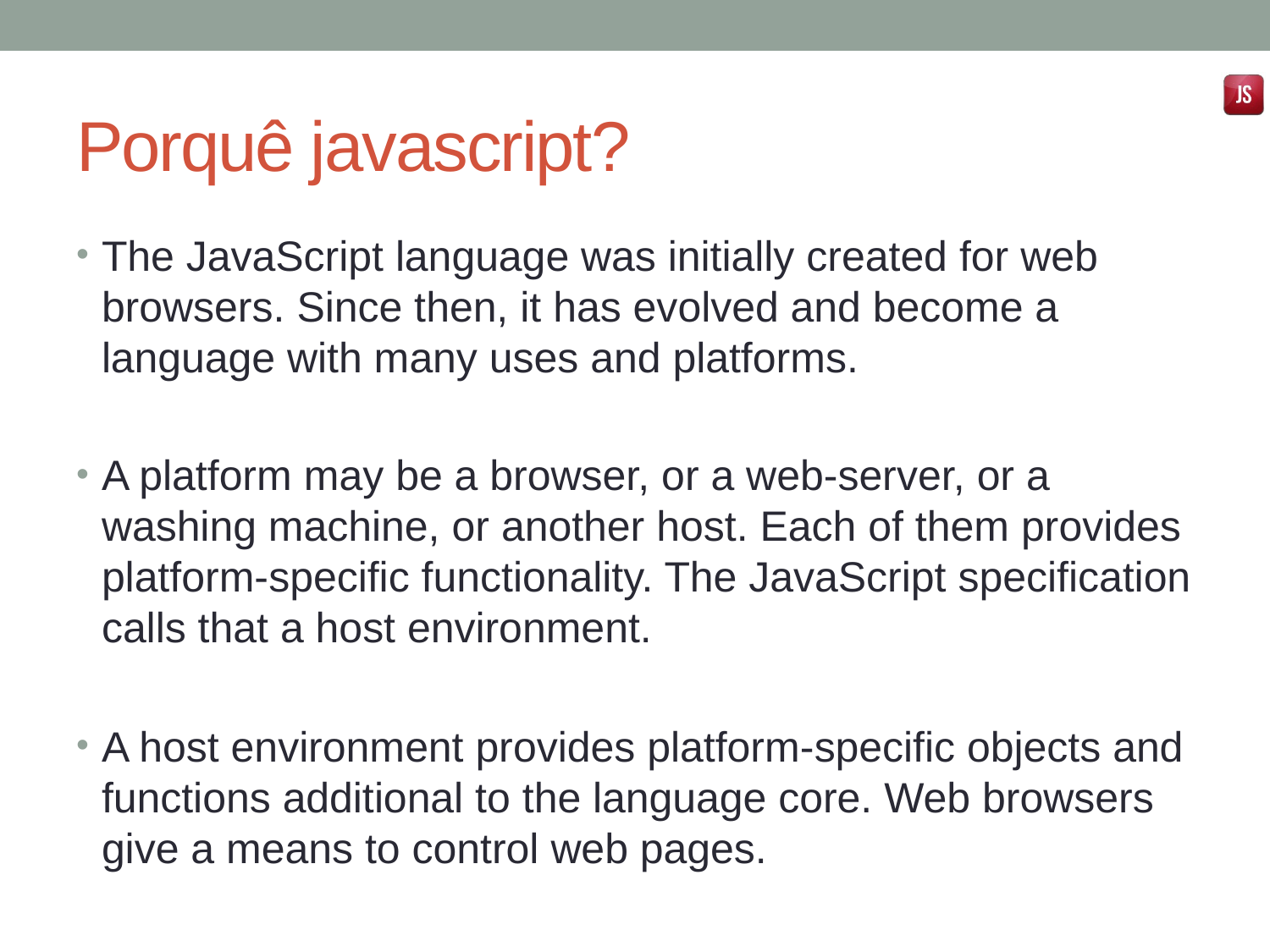

# Porquê javascript?
The JavaScript language was initially created for web browsers. Since then, it has evolved and become a language with many uses and platforms.

A platform may be a browser, or a web-server, or a washing machine, or another host. Each of them provides platform-specific functionality. The JavaScript specification calls that a host environment.

A host environment provides platform-specific objects and functions additional to the language core. Web browsers give a means to control web pages.